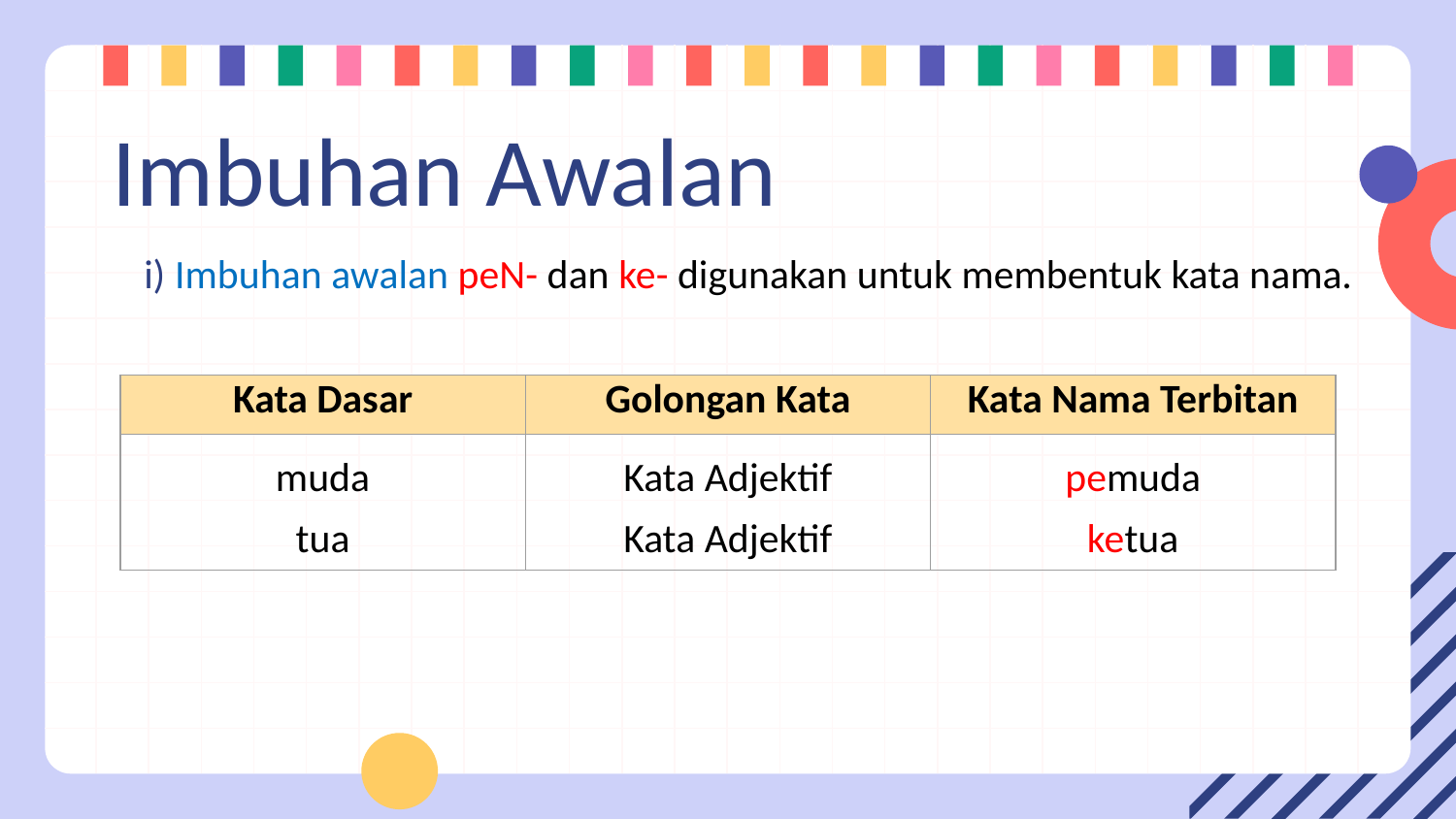

# Imbuhan Awalan

i) Imbuhan awalan peN- dan ke- digunakan untuk membentuk kata nama.
| Kata Dasar | Golongan Kata | Kata Nama Terbitan |
| --- | --- | --- |
| muda tua | Kata Adjektif Kata Adjektif | pemuda ketua |